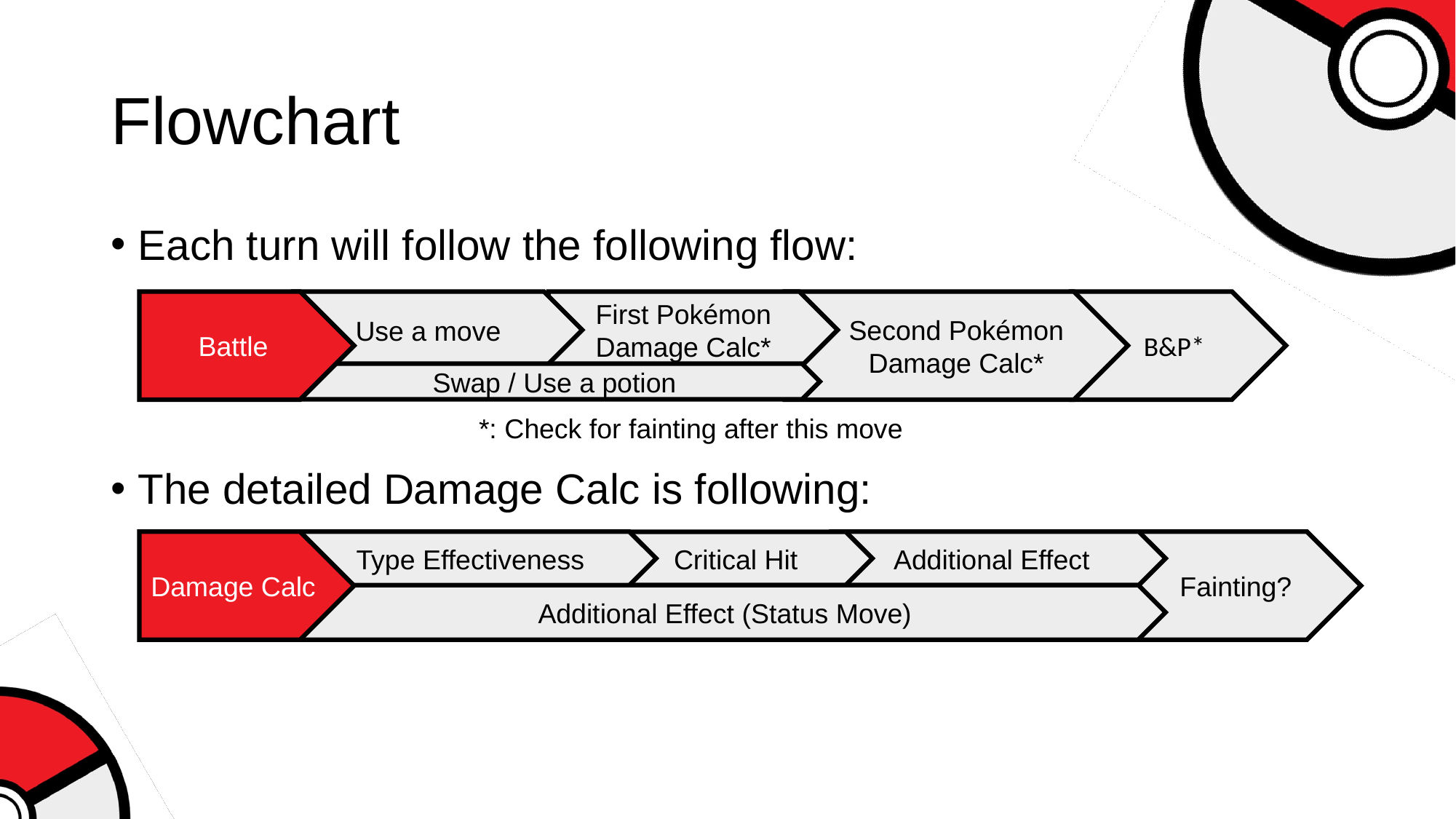

# Flowchart
Each turn will follow the following flow:

The detailed Damage Calc is following:
First Pokémon
Damage Calc*
Use a move
Battle
Second Pokémon
Damage Calc*
   B&P*
Swap / Use a potion
*: Check for fainting after this move
Damage Calc
Type Effectiveness
Additional Effect
Fainting?
Critical Hit
Additional Effect (Status Move)